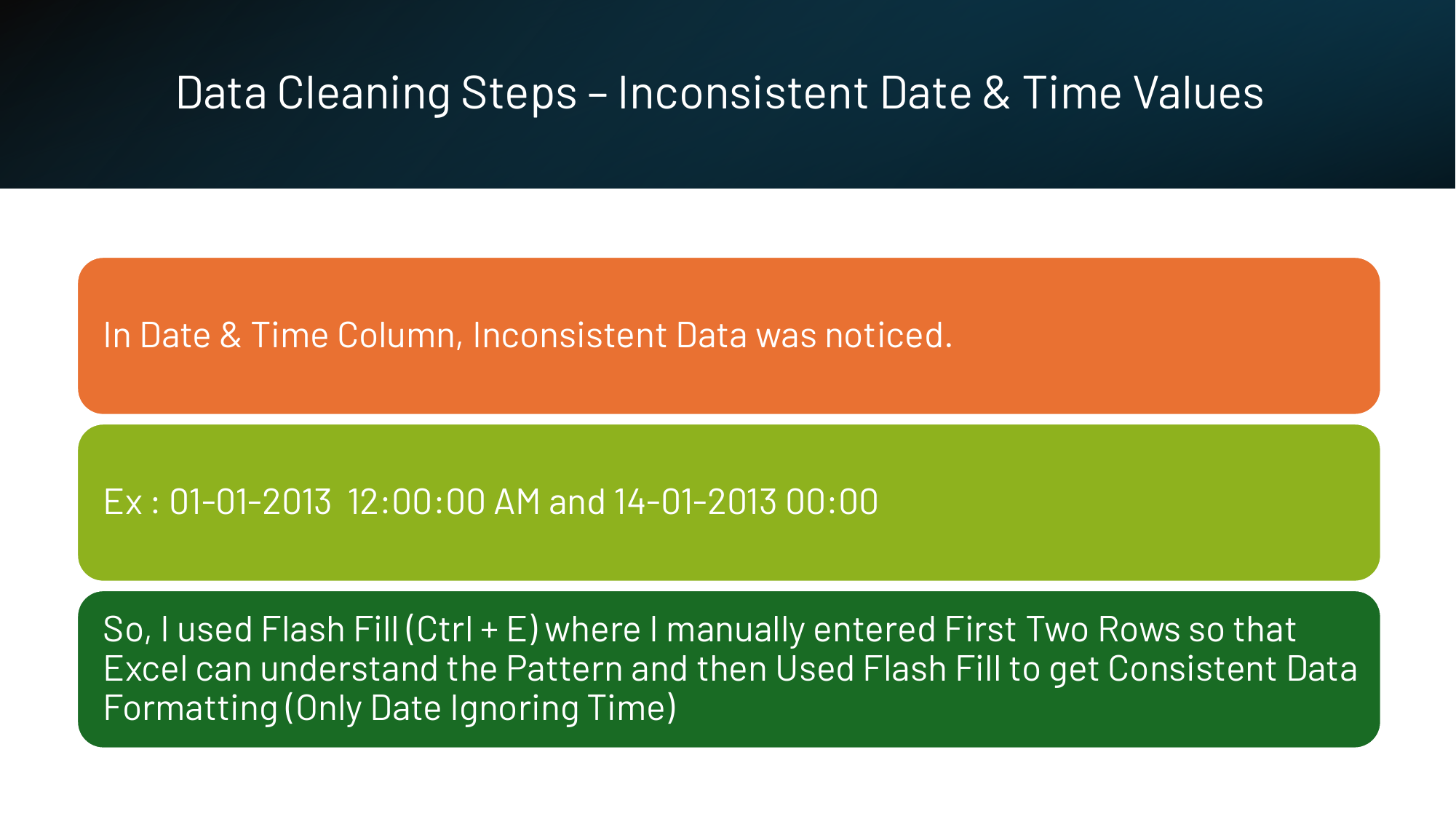

# Data Cleaning Steps – Inconsistent Date & Time Values
In Date & Time Column, Inconsistent Data was noticed.
Ex : 01-01-2013  12:00:00 AM and 14-01-2013 00:00
So, I used Flash Fill (Ctrl + E) where I manually entered First Two Rows so that Excel can understand the Pattern and then Used Flash Fill to get Consistent Data Formatting (Only Date Ignoring Time)